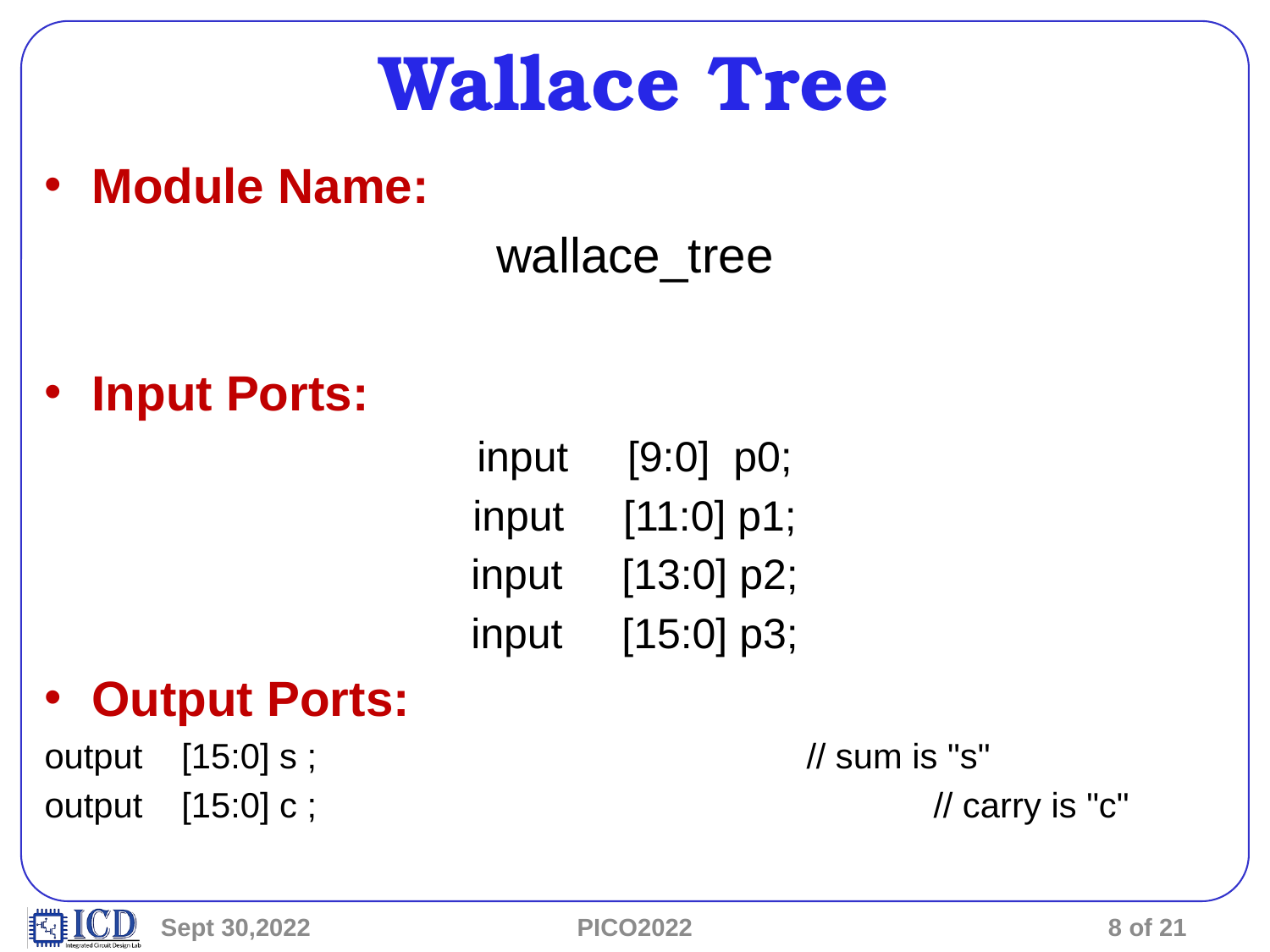

# Wallace Tree
Module Name:
wallace_tree

Input Ports:
input     [9:0]  p0;
input     [11:0] p1;
input     [13:0] p2;
input     [15:0] p3;
Output Ports:
output    [15:0] s ;    				// sum is "s"
output    [15:0] c ;					// carry is "c"
Sept 30,2022
PICO2022
8 of 21